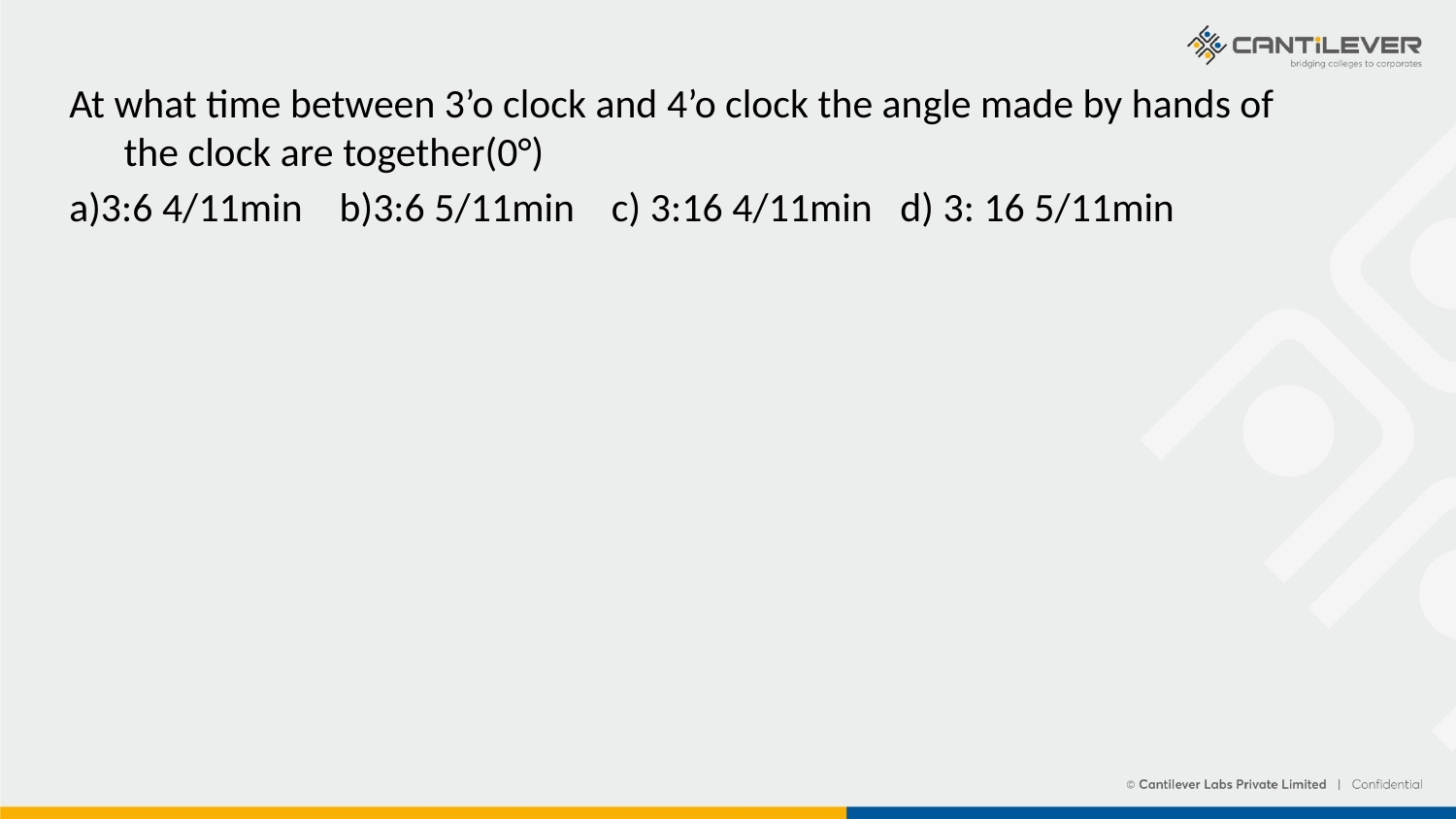

At what time between 3’o clock and 4’o clock the angle made by hands of      the clock are together(0°)
a)3:6 4/11min    b)3:6 5/11min    c) 3:16 4/11min   d) 3: 16 5/11min